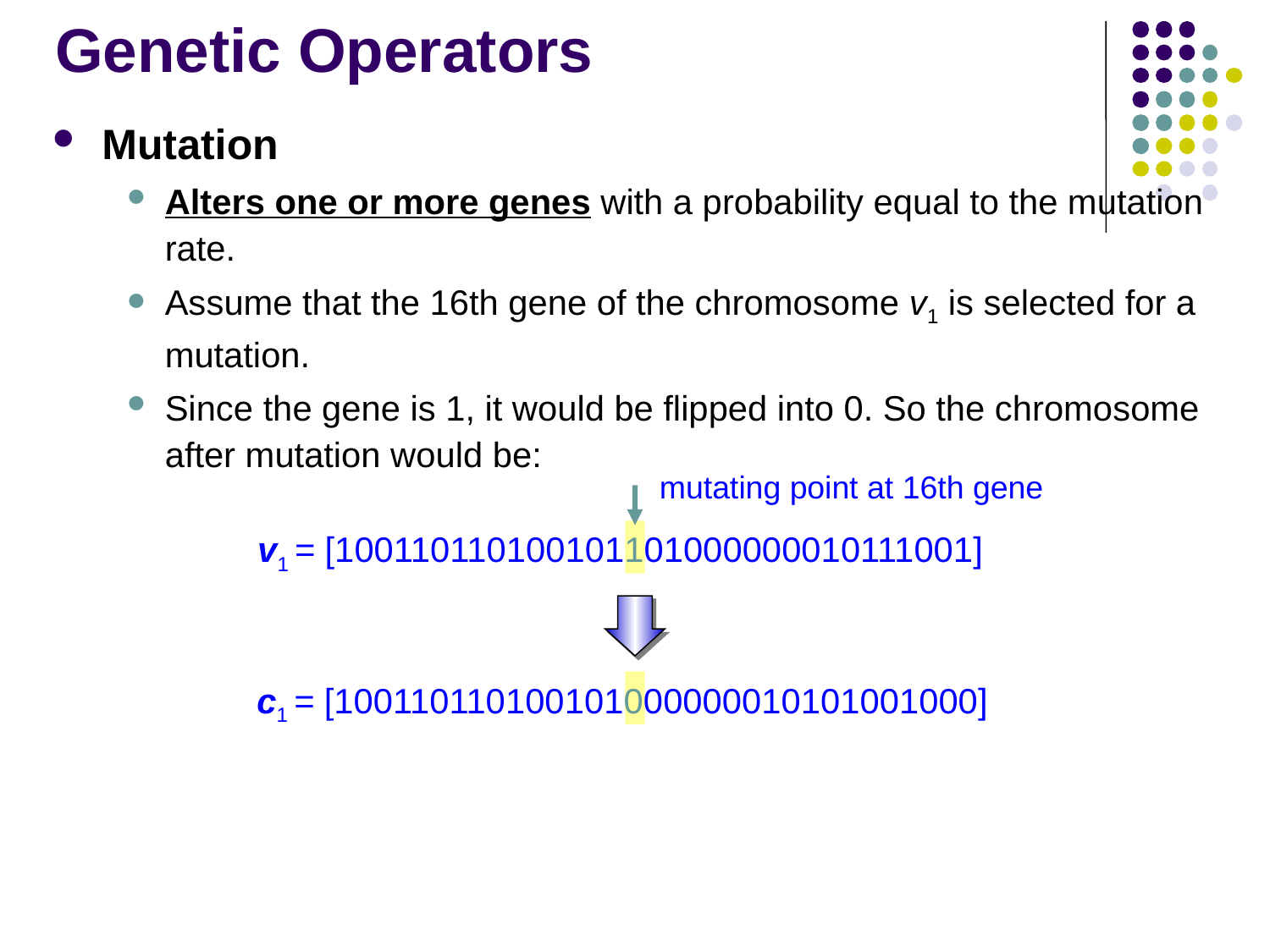

# Genetic Operators
Mutation
Alters one or more genes with a probability equal to the mutation rate.
Assume that the 16th gene of the chromosome v1 is selected for a mutation.
Since the gene is 1, it would be flipped into 0. So the chromosome after mutation would be:
mutating point at 16th gene

v1 = [100110110100101101000000010111001]

c1 = [100110110100101000000010101001000]